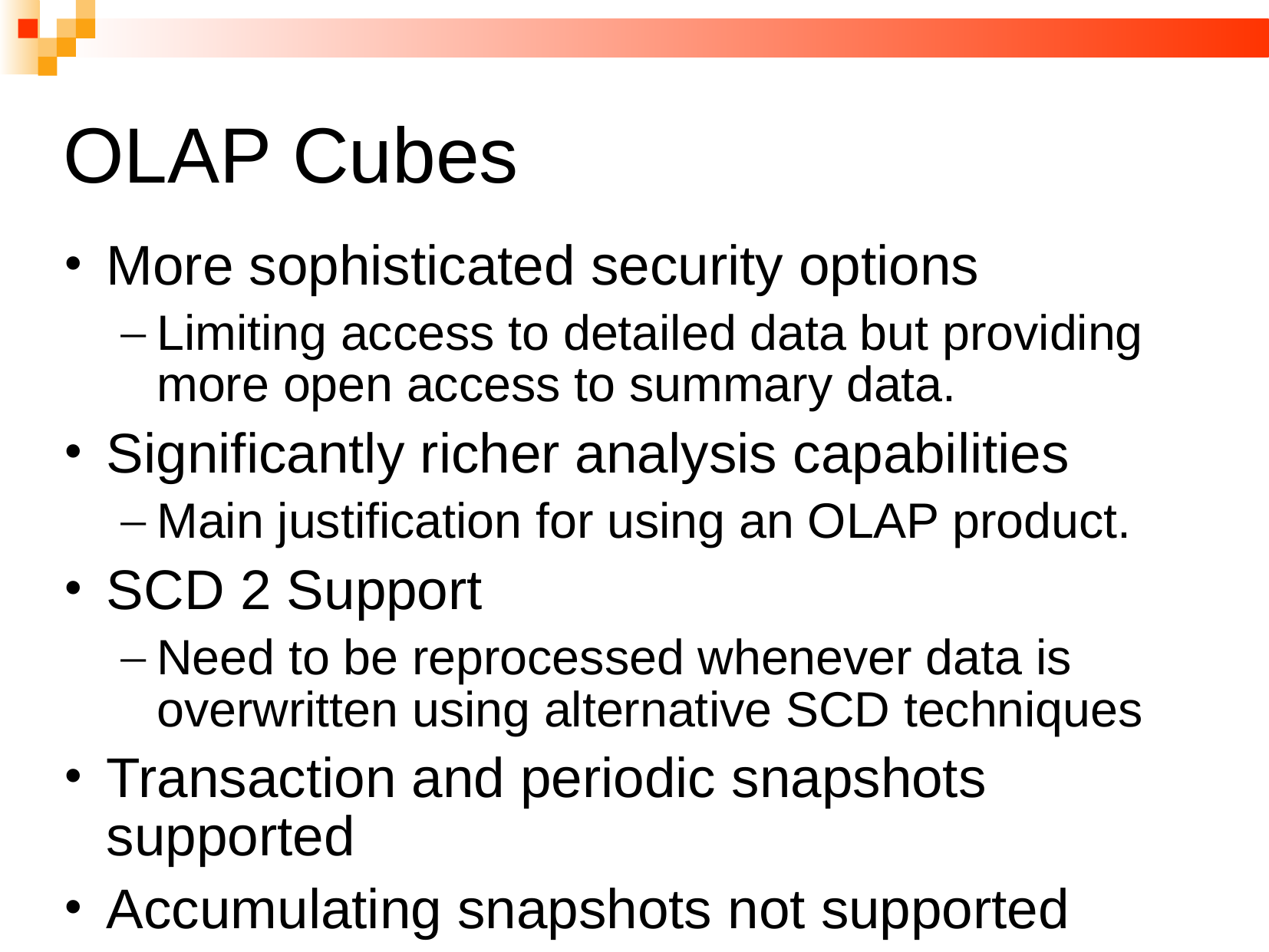

# OLAP Cubes
More sophisticated security options
Limiting access to detailed data but providing more open access to summary data.
Significantly richer analysis capabilities
Main justification for using an OLAP product.
SCD 2 Support
Need to be reprocessed whenever data is overwritten using alternative SCD techniques
Transaction and periodic snapshots supported
Accumulating snapshots not supported